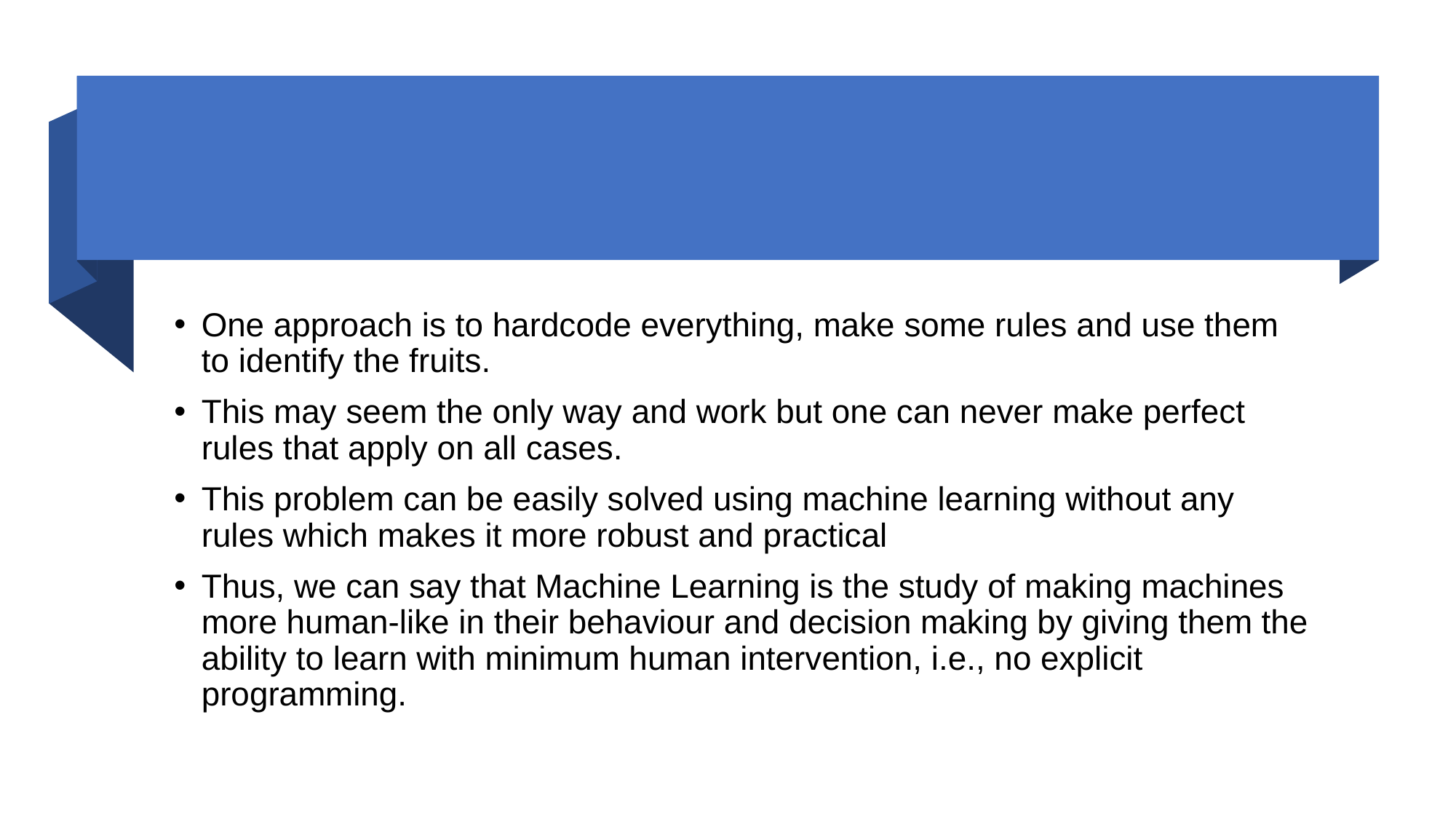

#

One approach is to hardcode everything, make some rules and use them to identify the fruits.
This may seem the only way and work but one can never make perfect rules that apply on all cases.
This problem can be easily solved using machine learning without any rules which makes it more robust and practical
Thus, we can say that Machine Learning is the study of making machines more human-like in their behaviour and decision making by giving them the ability to learn with minimum human intervention, i.e., no explicit programming.